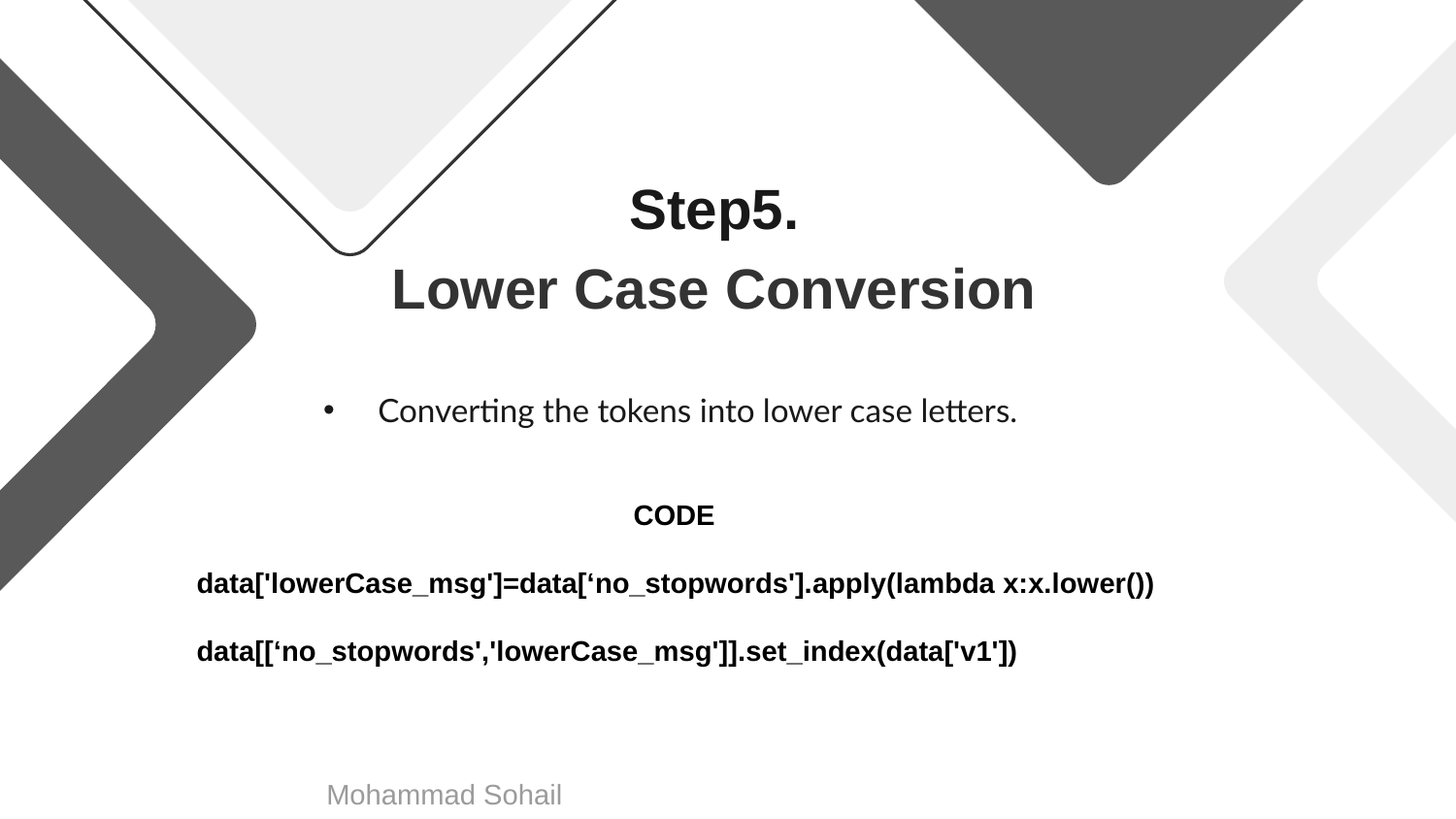

Step5.
# Lower Case Conversion
Converting the tokens into lower case letters.
			CODE

data['lowerCase_msg']=data[‘no_stopwords'].apply(lambda x:x.lower())

data[[‘no_stopwords','lowerCase_msg']].set_index(data['v1'])
Mohammad Sohail